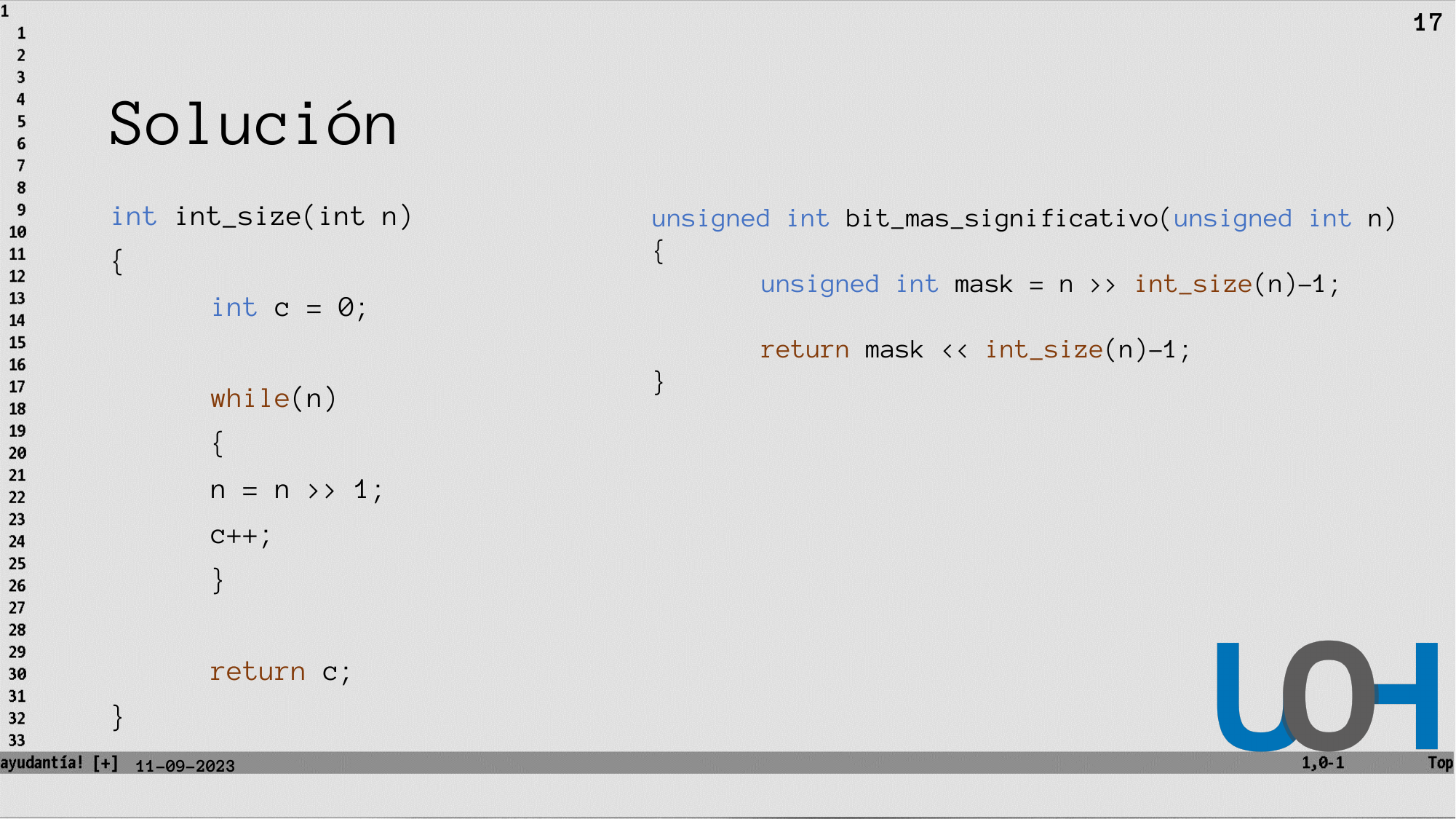

17
# Solución
int int_size(int n)
{
	int c = 0;

	while(n)
	{
		n = n >> 1;
		c++;
	}

	return c;
}

unsigned int bit_mas_significativo(unsigned int n)
{
	unsigned int mask = n >> int_size(n)-1;

	return mask << int_size(n)-1;
}
11-09-2023